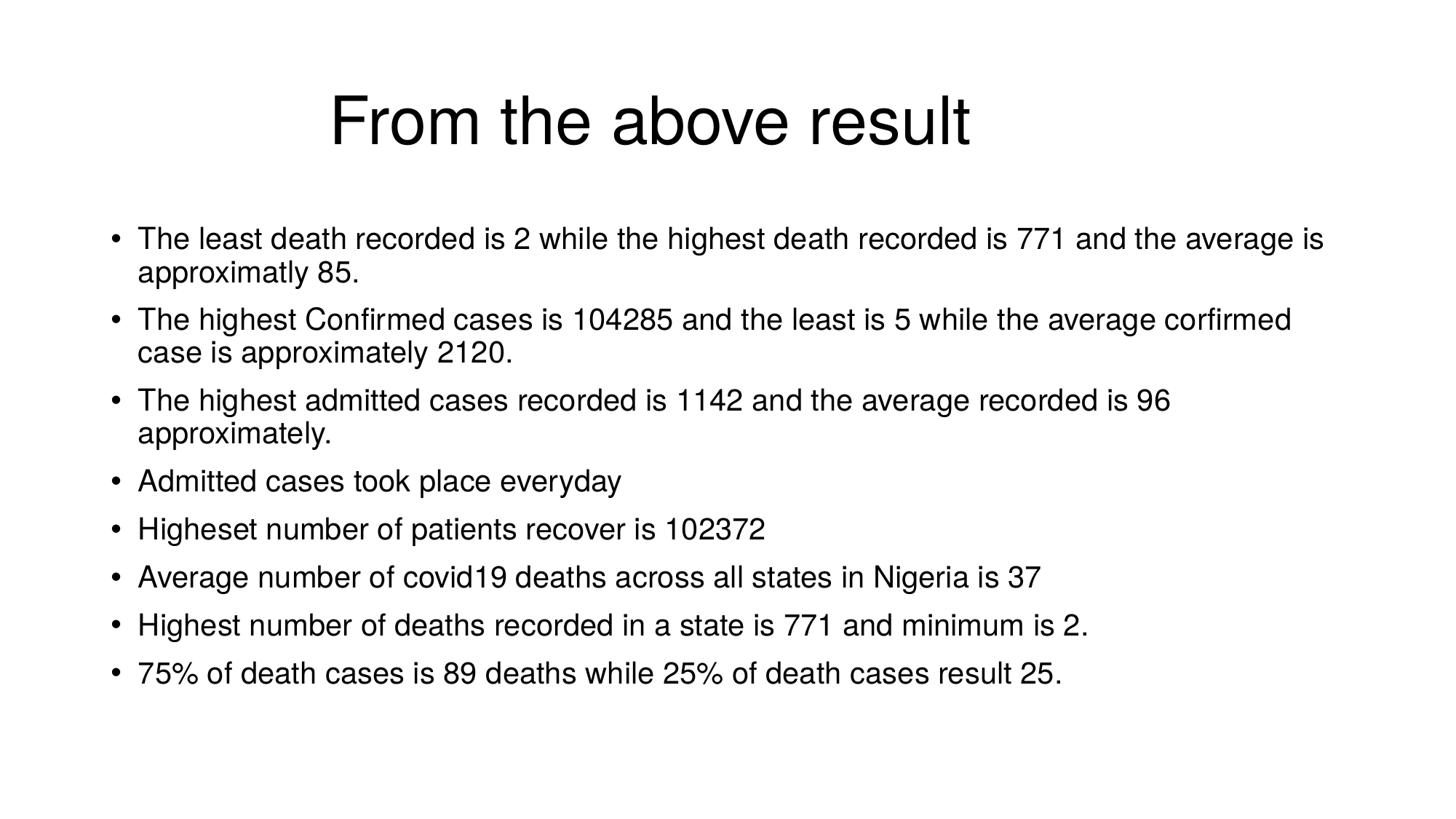

# From the above result
The least death recorded is 2 while the highest death recorded is 771 and the average is approximatly 85.
The highest Confirmed cases is 104285 and the least is 5 while the average corfirmed case is approximately 2120.
The highest admitted cases recorded is 1142 and the average recorded is 96 approximately.
Admitted cases took place everyday
Higheset number of patients recover is 102372
Average number of covid19 deaths across all states in Nigeria is 37
Highest number of deaths recorded in a state is 771 and minimum is 2.
75% of death cases is 89 deaths while 25% of death cases result 25.